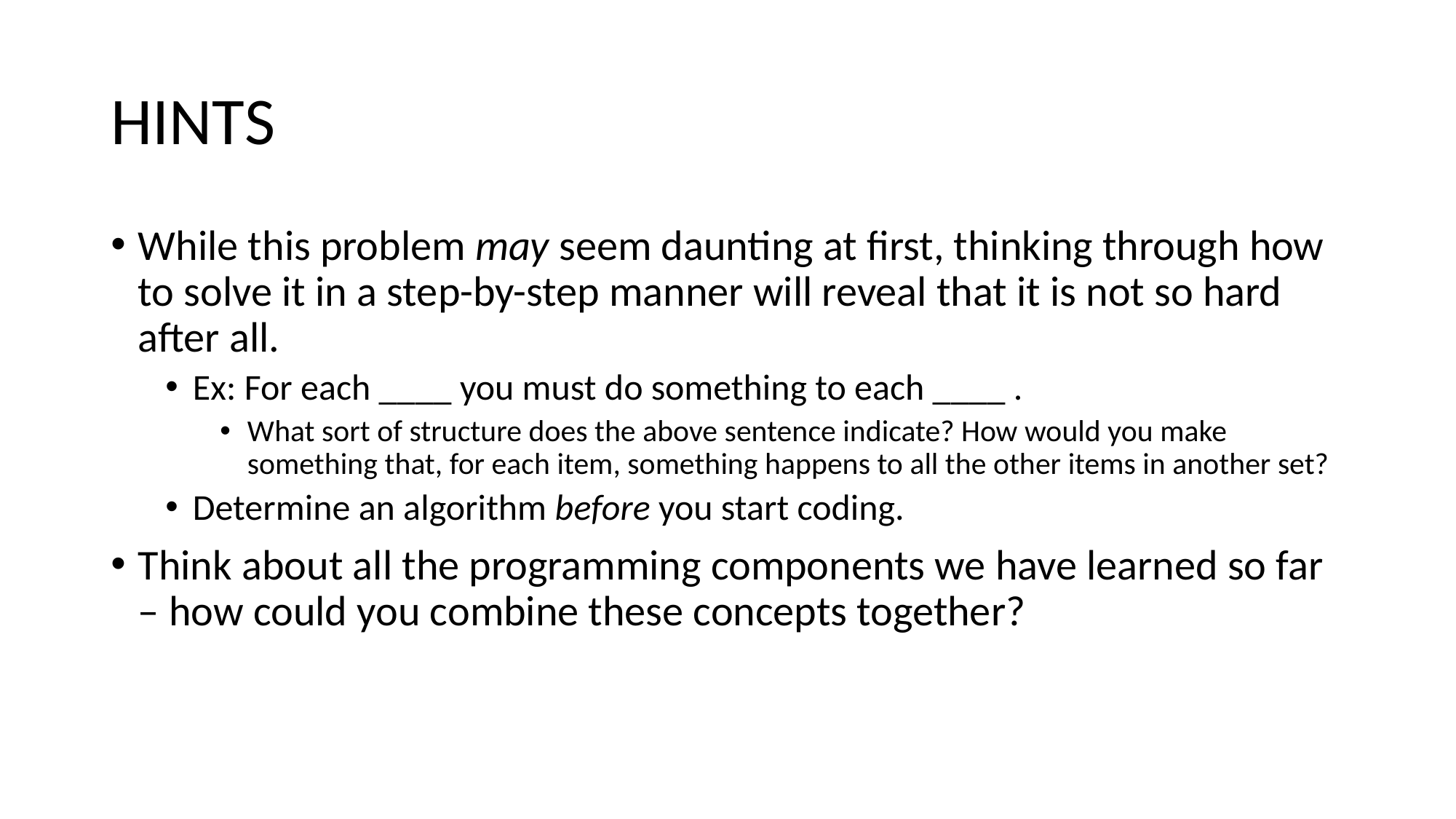

# HINTS
While this problem may seem daunting at first, thinking through how to solve it in a step-by-step manner will reveal that it is not so hard after all.
Ex: For each ____ you must do something to each ____ .
What sort of structure does the above sentence indicate? How would you make something that, for each item, something happens to all the other items in another set?
Determine an algorithm before you start coding.
Think about all the programming components we have learned so far – how could you combine these concepts together?